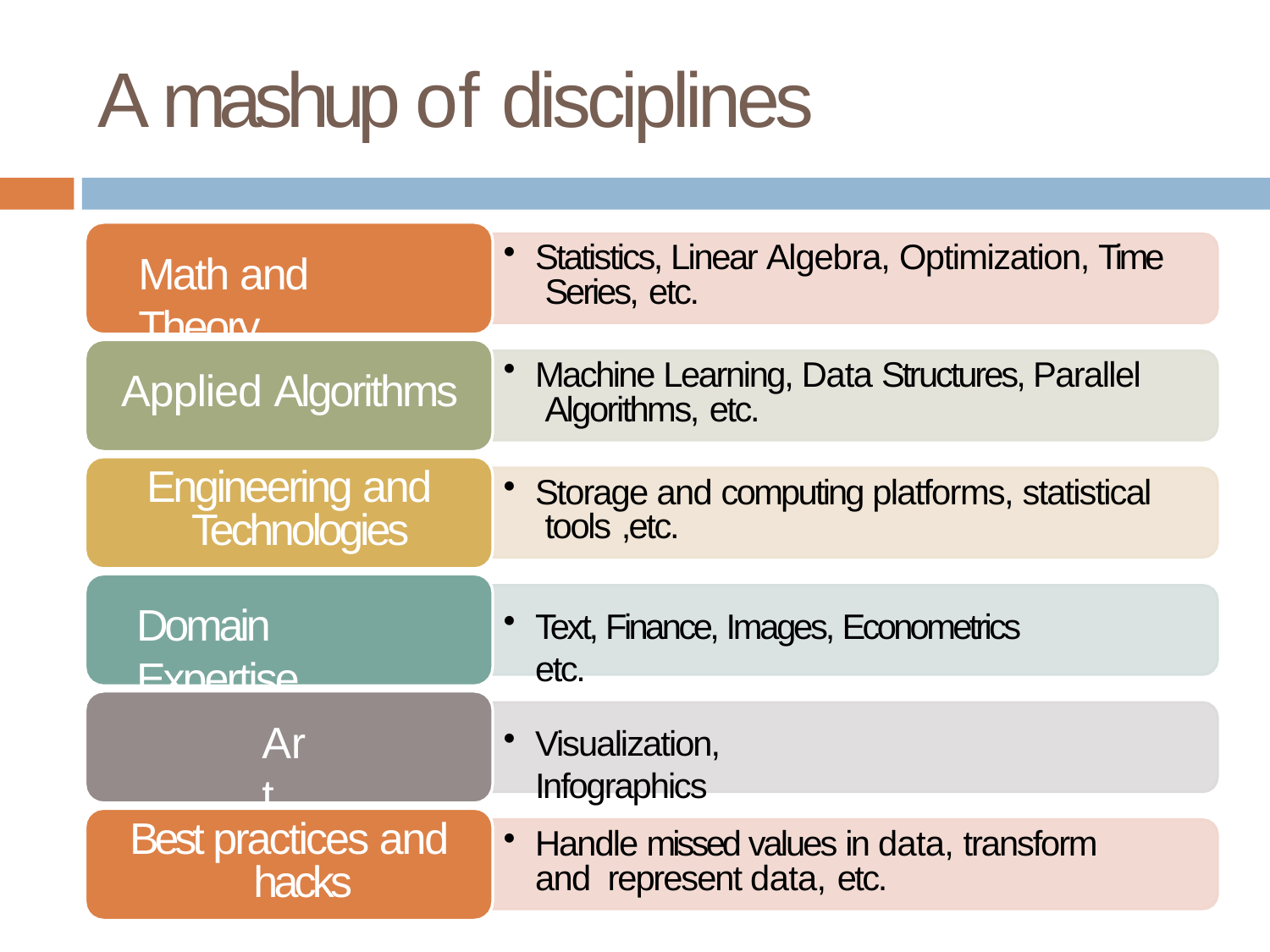

# A mashup of disciplines

Statistics, Linear Algebra, Optimization, Time  Series, etc.

Math and Theory

Machine Learning, Data Structures, Parallel  Algorithms, etc.

Applied Algorithms
Engineering and  Technologies

Storage and computing platforms, statistical  tools ,etc.

Domain Expertise
Text, Finance, Images, Econometrics etc.

Art
Visualization, Infographics

Best practices and  hacks
Handle missed values in data, transform and  represent data, etc.